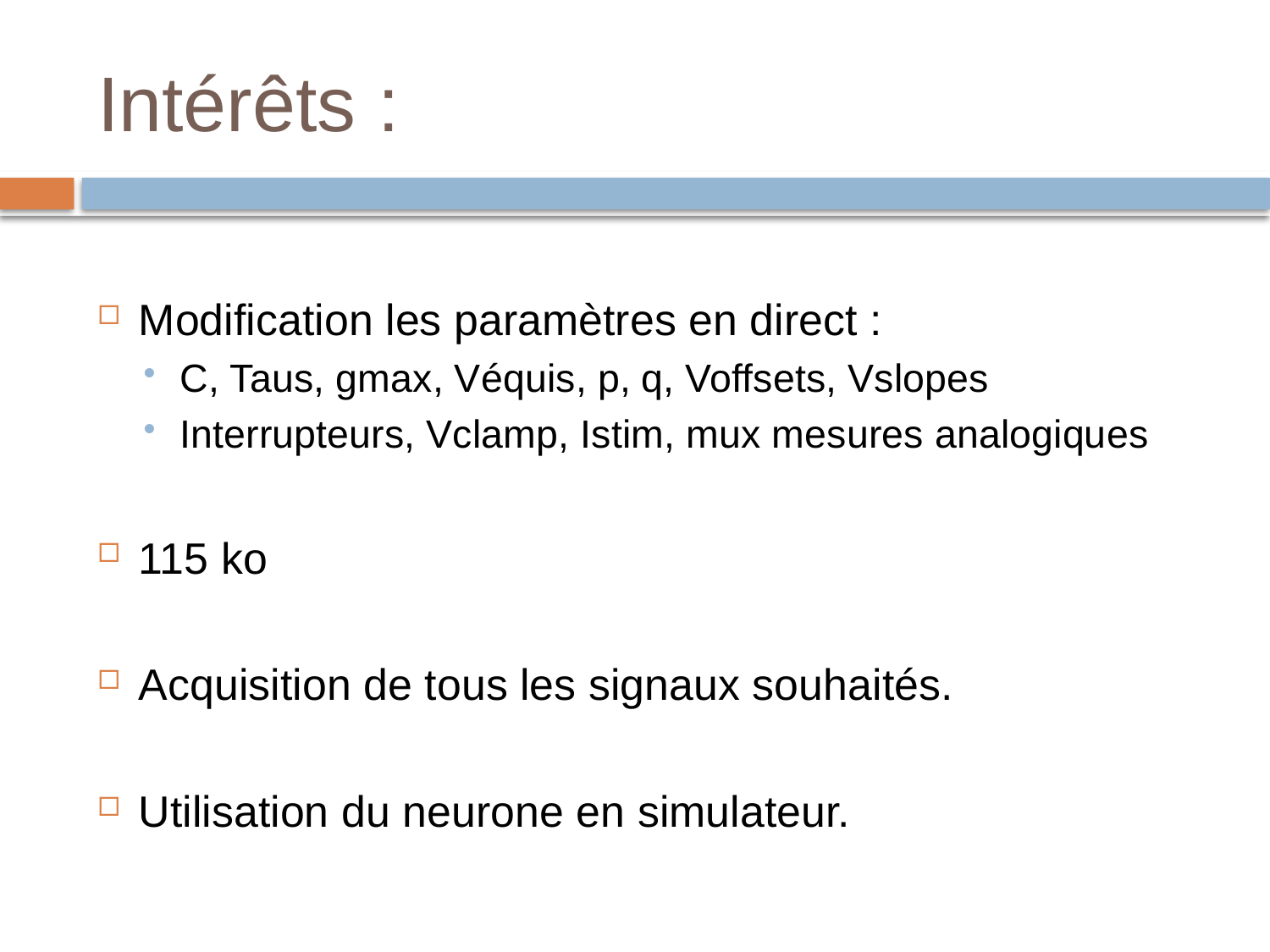

# Intérêts :

Modification les paramètres en direct :
C, Taus, gmax, Véquis, p, q, Voffsets, Vslopes
Interrupteurs, Vclamp, Istim, mux mesures analogiques

115 ko

Acquisition de tous les signaux souhaités.

Utilisation du neurone en simulateur.